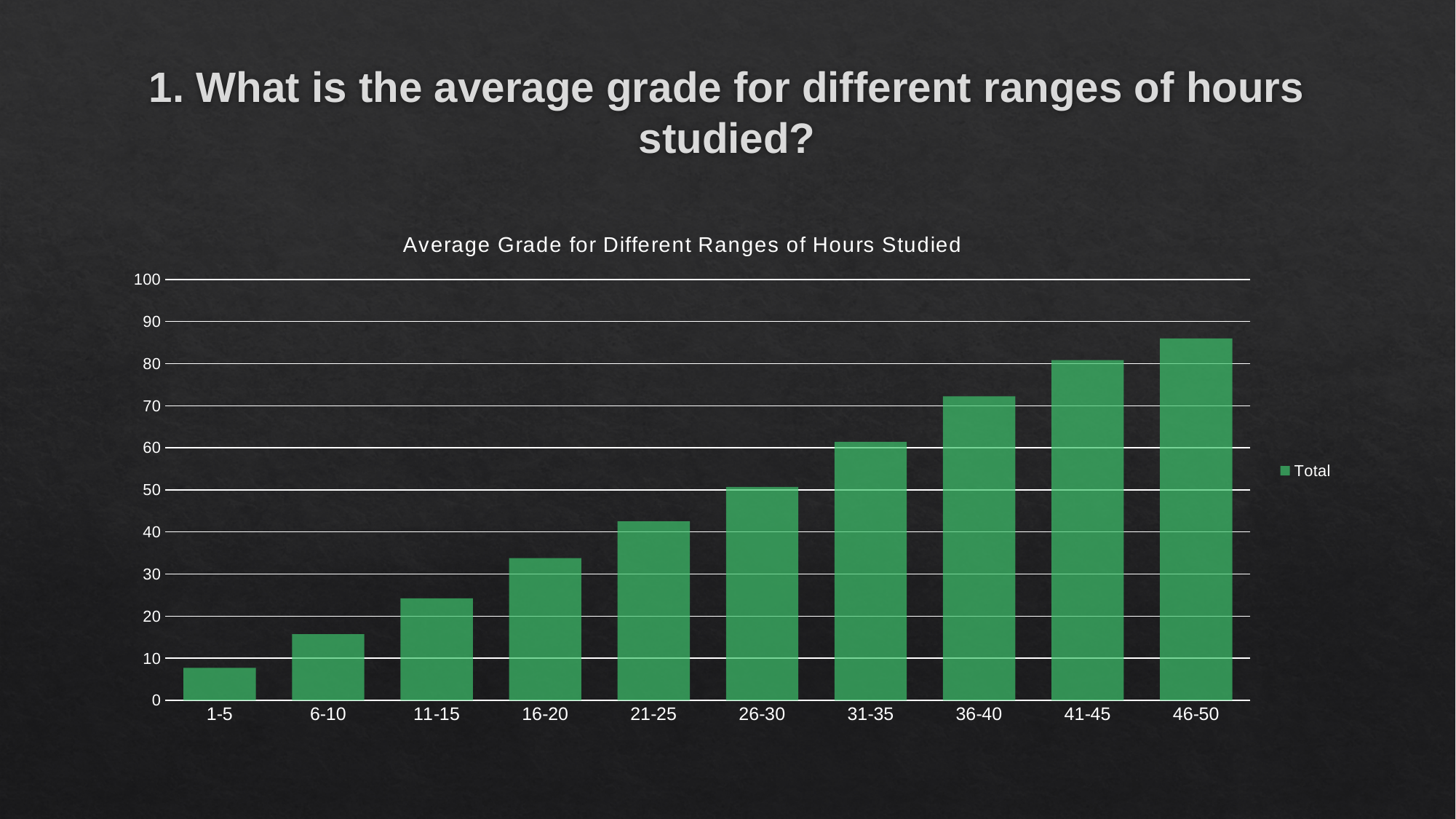

# 1. What is the average grade for different ranges of hours studied?

### Chart: Average Grade for Different Ranges of Hours Studied

| Category | Total |
|---|---|
| 1-5 | 7.705749891078933 |
| 6-10 | 15.69720070697789 |
| 11-15 | 24.20884292512901 |
| 16-20 | 33.792491786830276 |
| 21-25 | 42.520708134106954 |
| 26-30 | 50.686957577346455 |
| 31-35 | 61.4396957023146 |
| 36-40 | 72.24981022069879 |
| 41-45 | 80.83099077489767 |
| 46-50 | 85.99980812908355 |